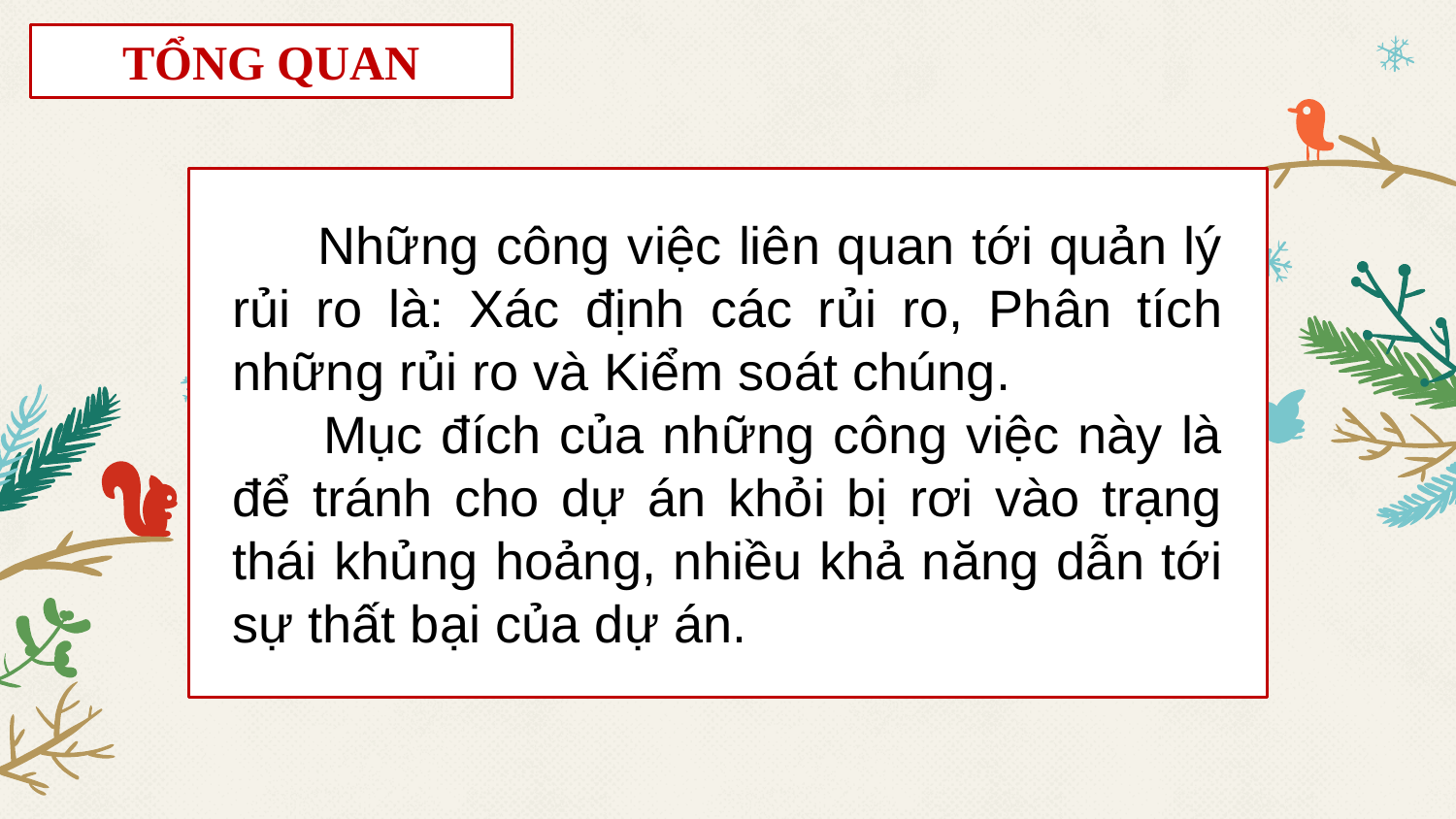

TỔNG QUAN
     Những công việc liên quan tới quản lý rủi ro là: Xác định các rủi ro, Phân tích những rủi ro và Kiểm soát chúng.
     Mục đích của những công việc này là để tránh cho dự án khỏi bị rơi vào trạng thái khủng hoảng, nhiều khả năng dẫn tới sự thất bại của dự án.